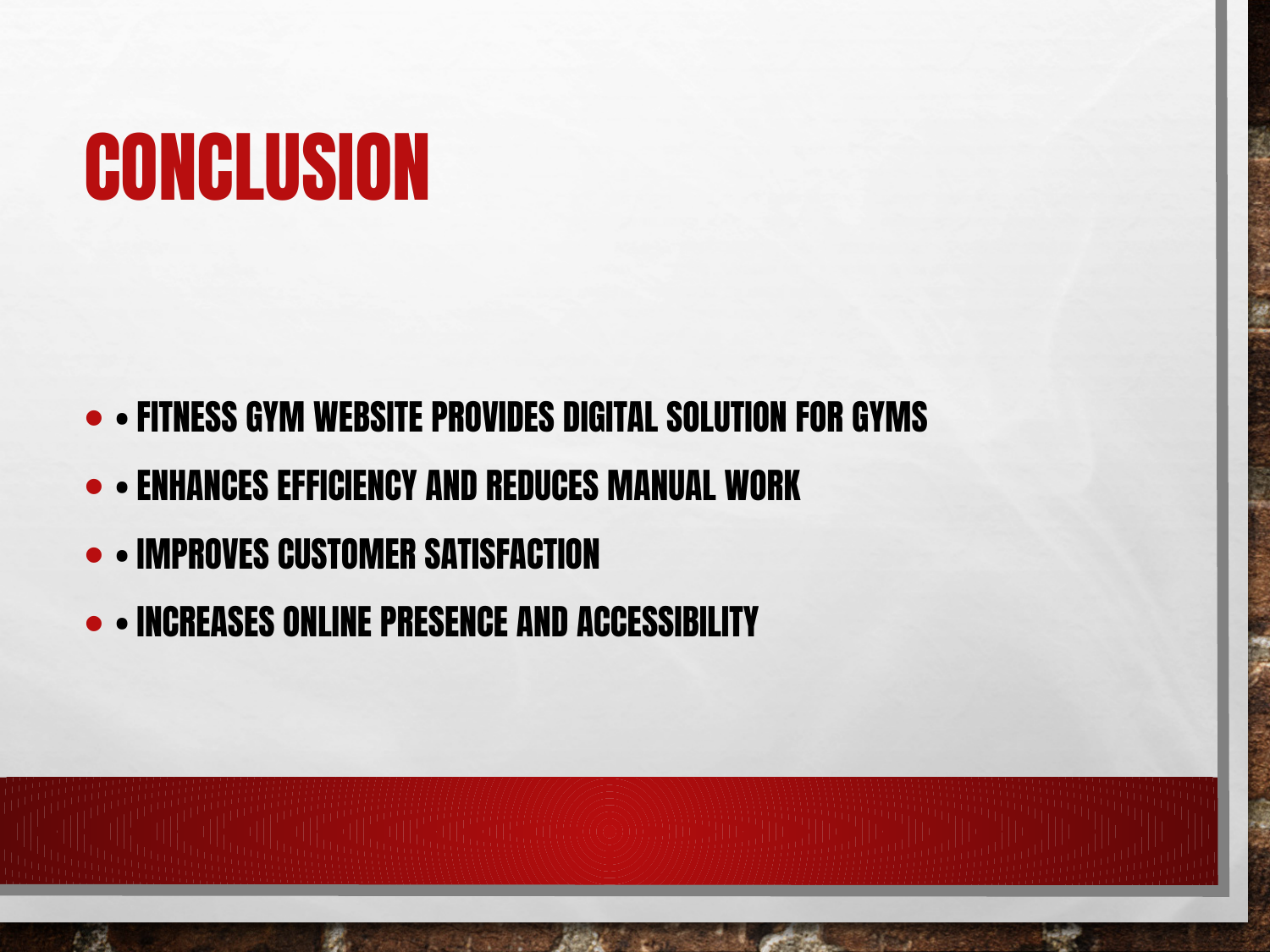

# Conclusion
• Fitness Gym Website provides digital solution for gyms
• Enhances efficiency and reduces manual work
• Improves customer satisfaction
• Increases online presence and accessibility